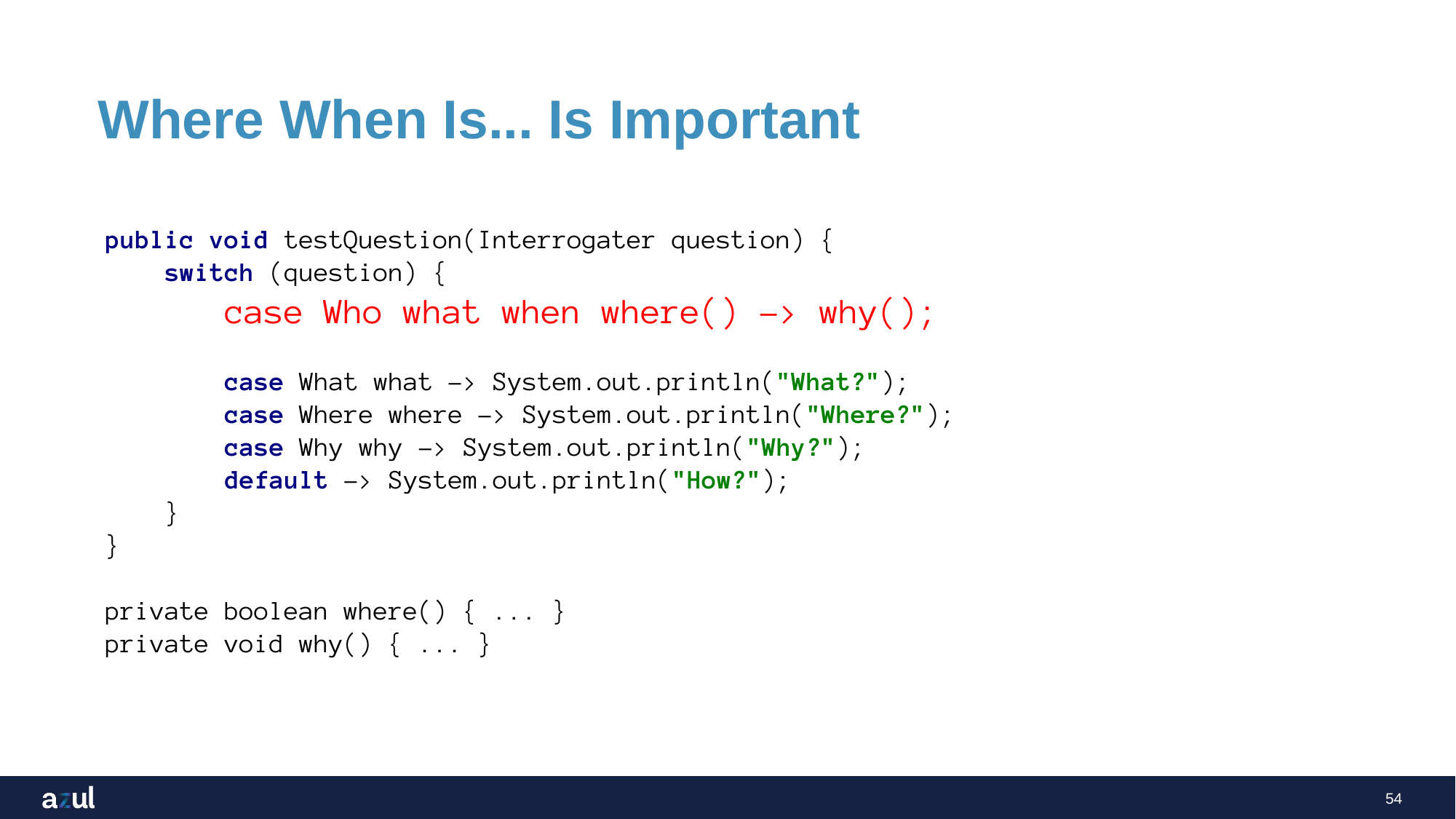

Where When Is... Is Important
public void testQuestion(Interrogater question) {
    switch (question) {
        case Who what when where() -> why();
        case What what -> System.out.println("What?");
        case Where where -> System.out.println("Where?");
        case Why why -> System.out.println("Why?");
        default -> System.out.println("How?");
    }
}

private boolean where() { ... }
private void why() { ... }